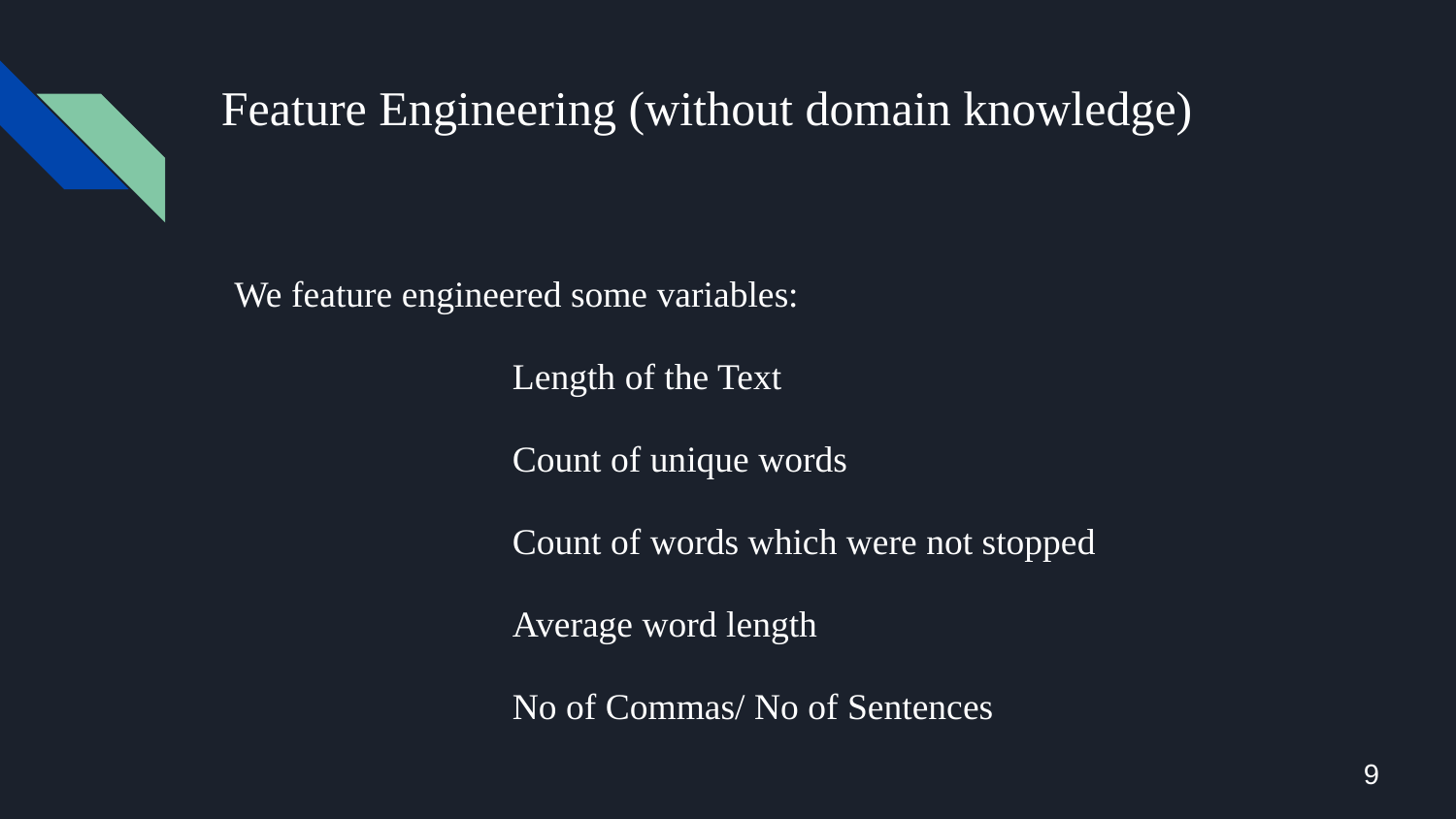

# Feature Engineering (without domain knowledge)
We feature engineered some variables:
		Length of the Text
		Count of unique words
		Count of words which were not stopped
 		Average word length
		No of Commas/ No of Sentences

9